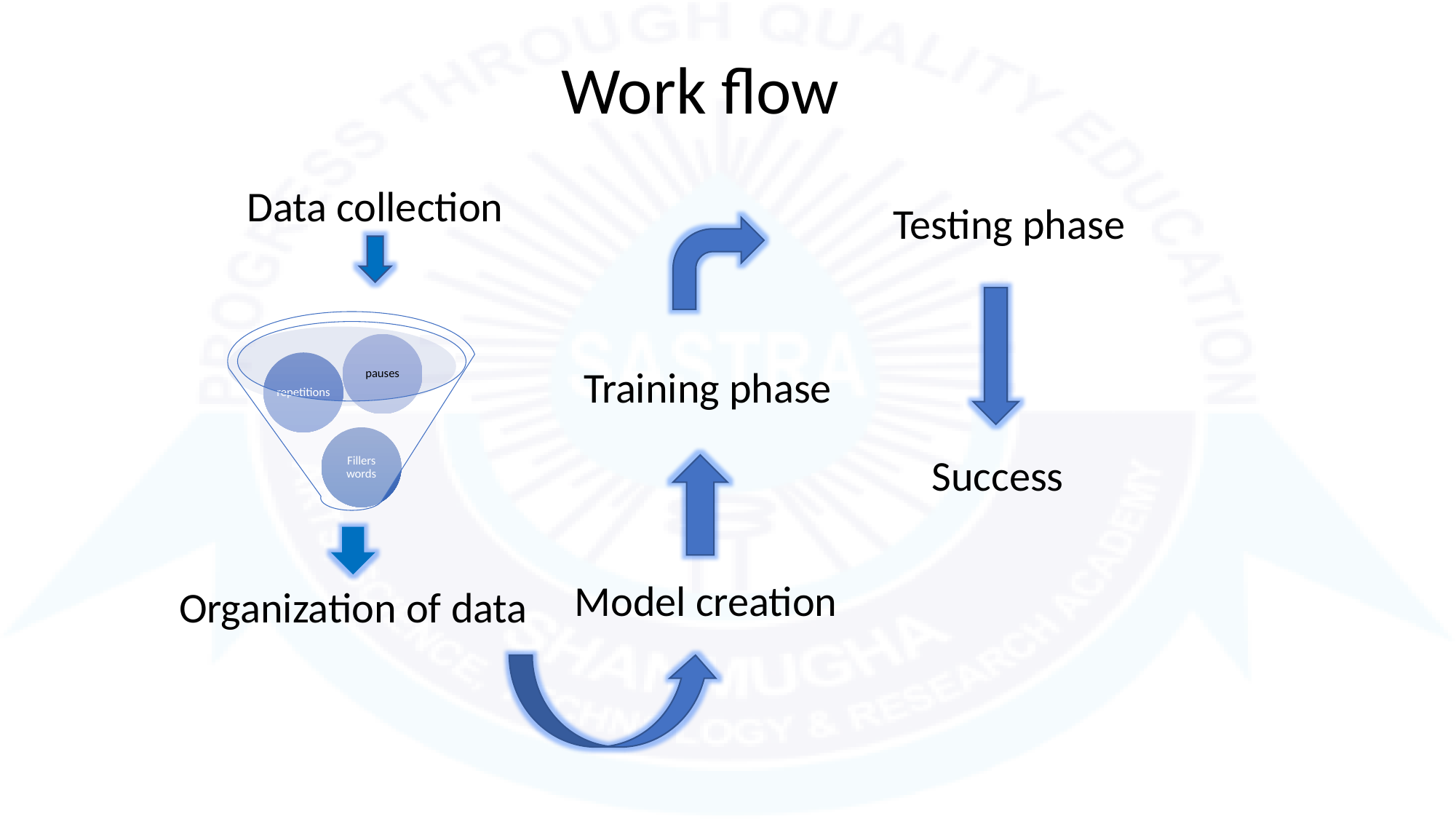

Work flow
Data collection
Testing phase

Organization of data
Fillers words
repetitions
pauses
Training phase
Success

Model creation